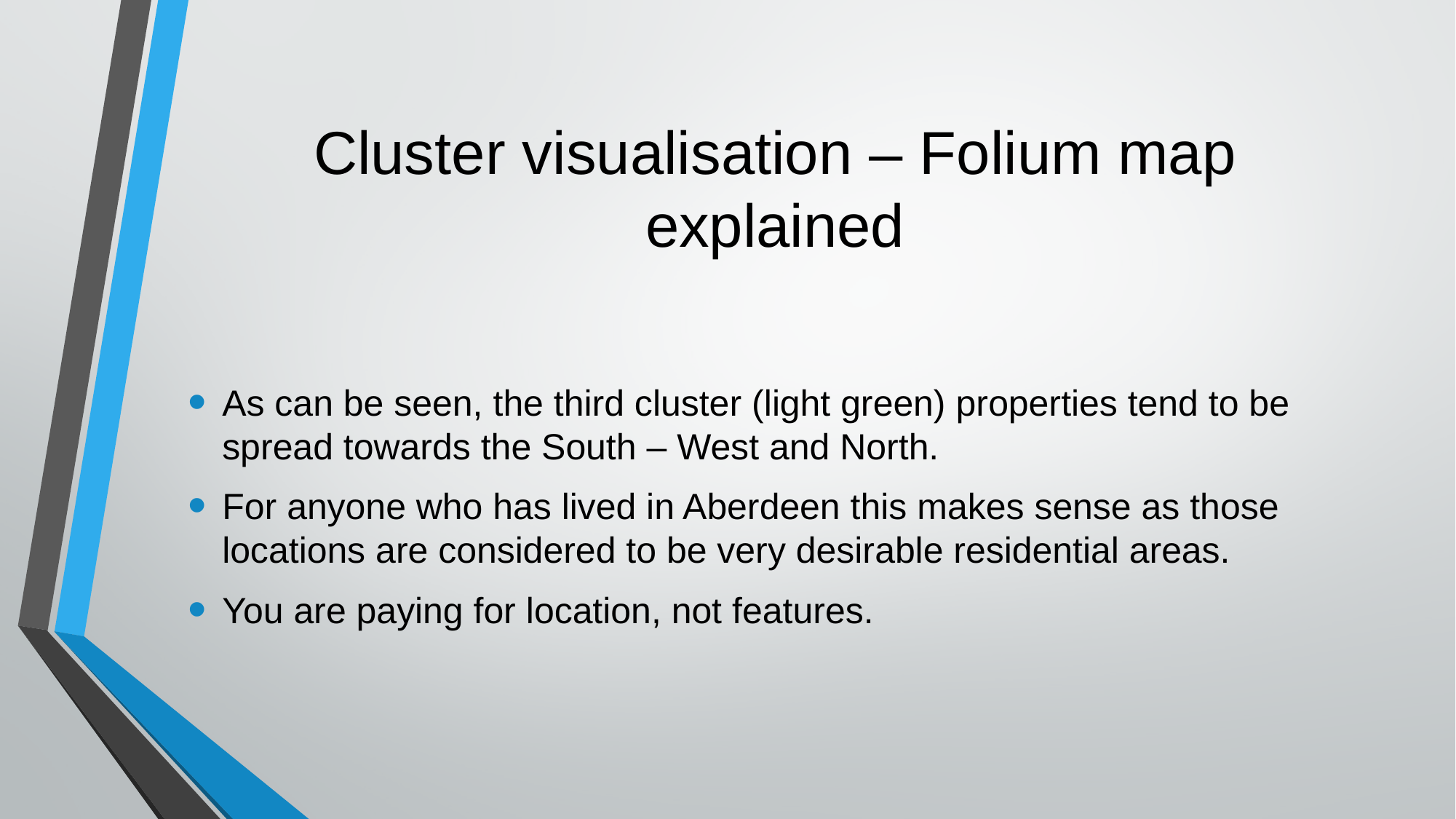

# Cluster visualisation – Folium map explained
As can be seen, the third cluster (light green) properties tend to be spread towards the South – West and North.
For anyone who has lived in Aberdeen this makes sense as those locations are considered to be very desirable residential areas.
You are paying for location, not features.